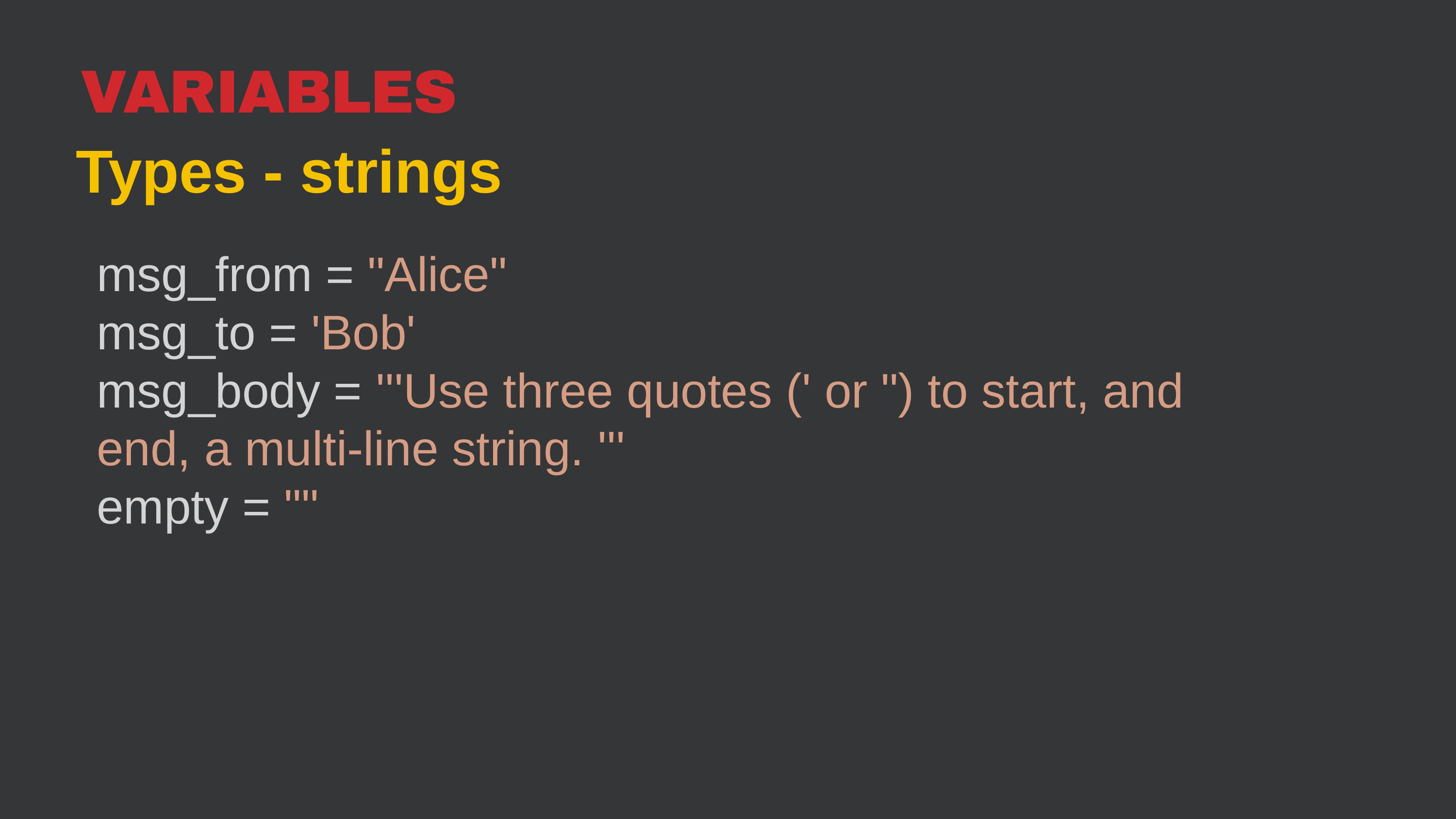

Variables
Types - strings
msg_from = "Alice"
msg_to = 'Bob'
msg_body = '''Use three quotes (' or ") to start, and end, a multi-line string. '''
empty = ""